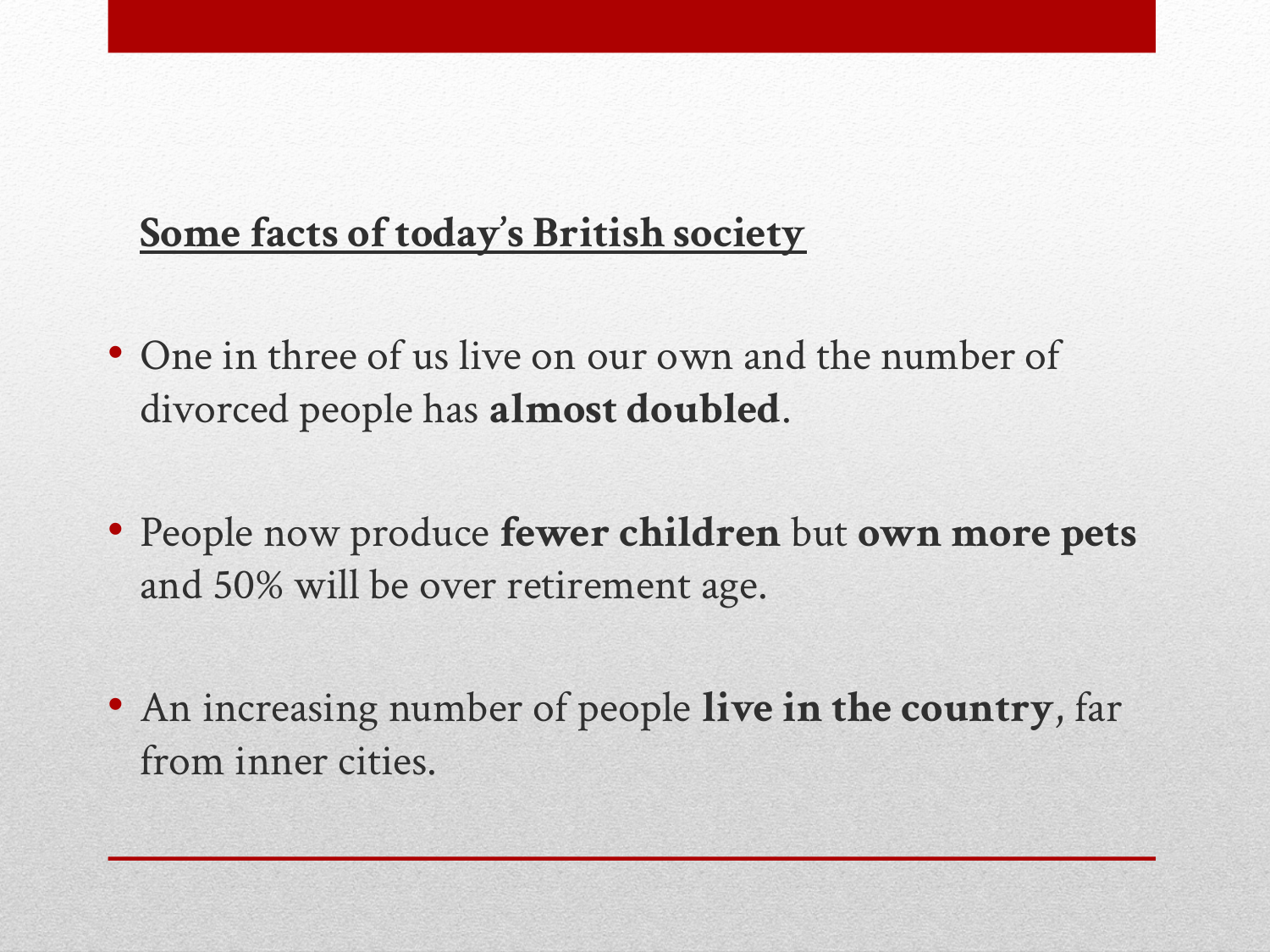

Some facts of today’s British society

One in three of us live on our own and the number of divorced people has almost doubled.

People now produce fewer children but own more pets and 50% will be over retirement age.

An increasing number of people live in the country, far from inner cities.